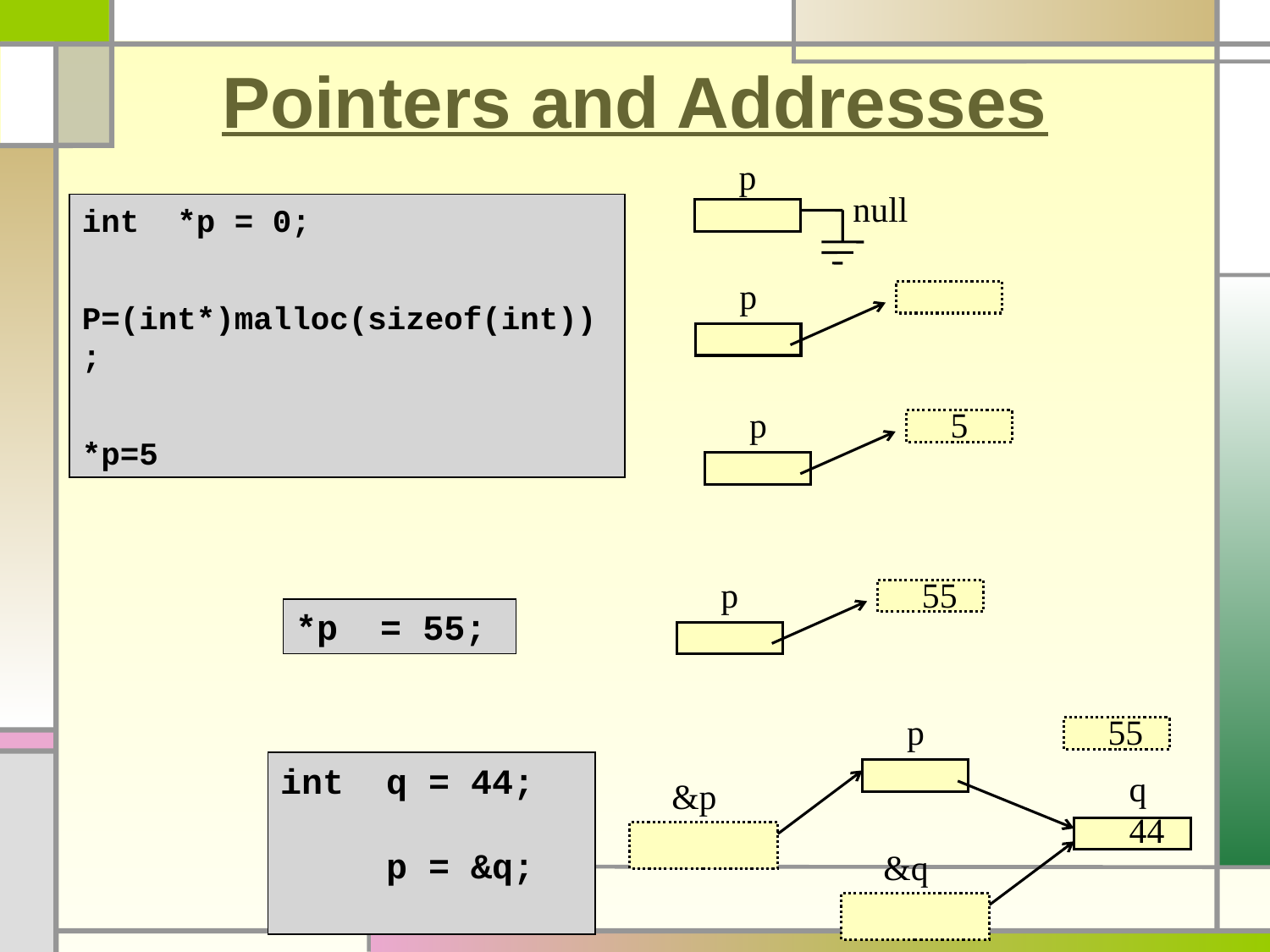

# Pointers and Addresses
p
null

int  *p = 0;

P=(int*)malloc(sizeof(int));

*p=5
p

p

5
p

55
*p  = 55;
p
55

q
&p

44

&q

int  q = 44;
     p = &q;